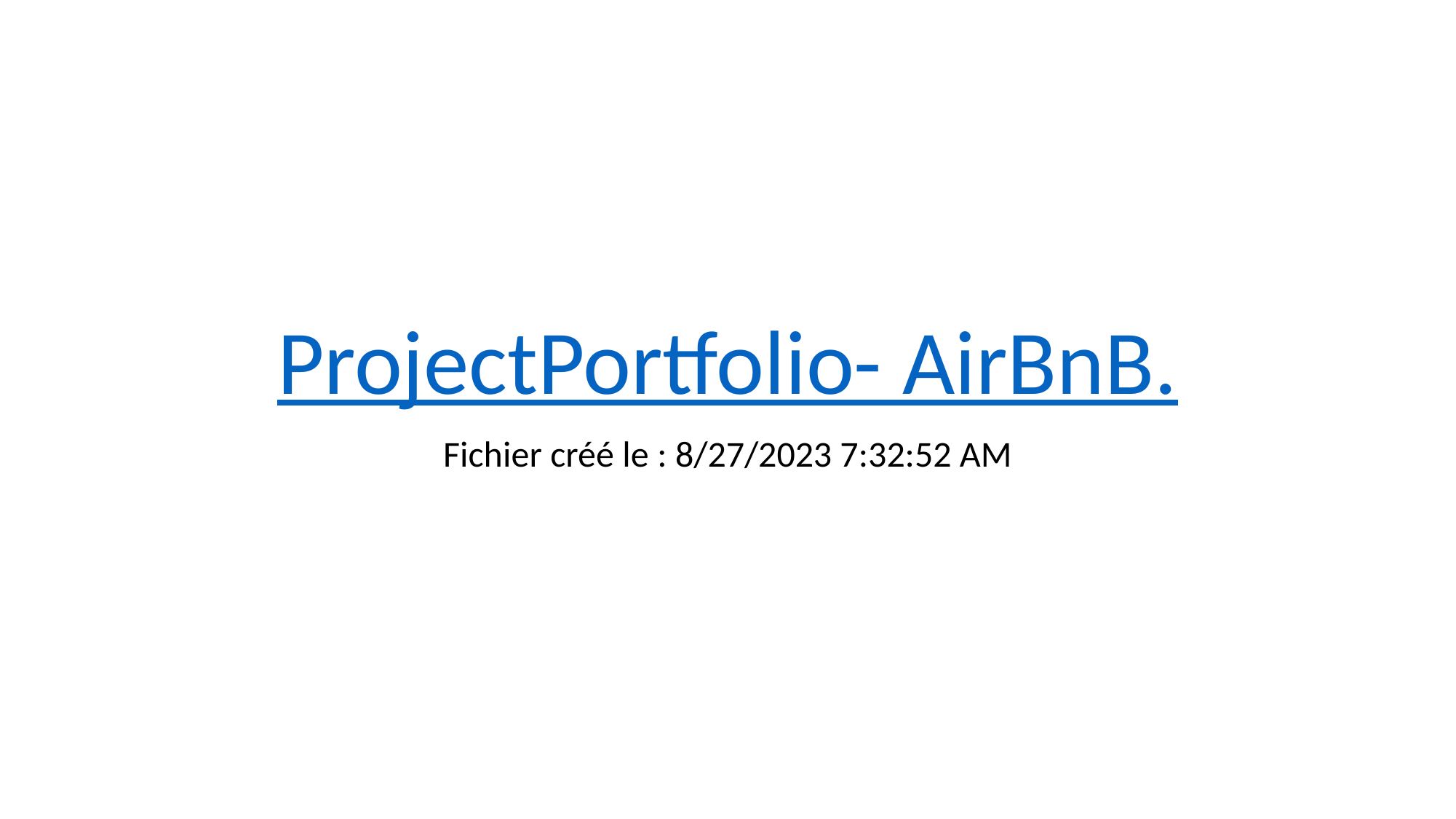

# ProjectPortfolio- AirBnB.
Fichier créé le : 8/27/2023 7:32:52 AM